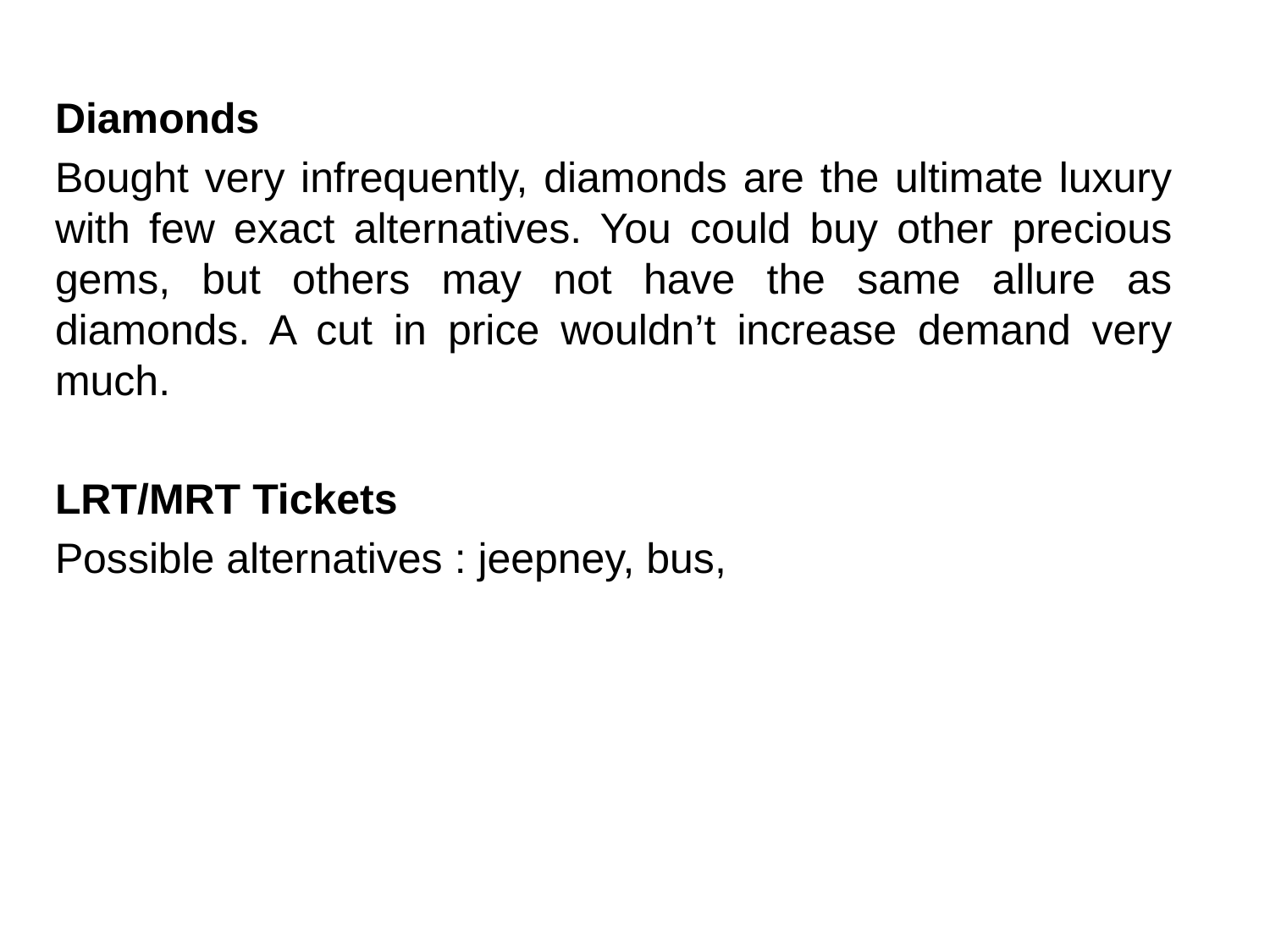

Diamonds
Bought very infrequently, diamonds are the ultimate luxury with few exact alternatives. You could buy other precious gems, but others may not have the same allure as diamonds. A cut in price wouldn’t increase demand very much.

LRT/MRT Tickets
Possible alternatives : jeepney, bus,